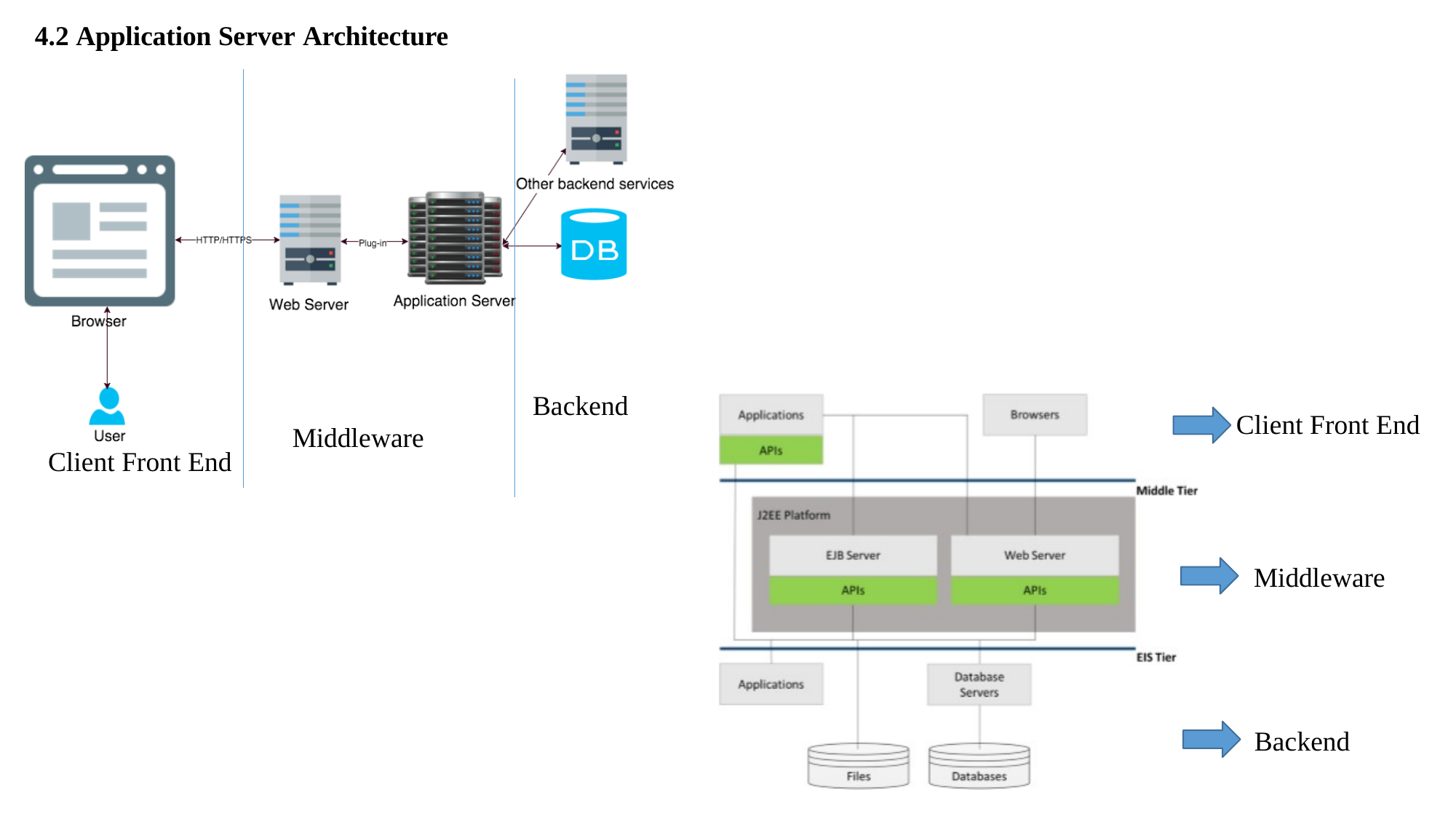

# 4.2 Application Server Architecture

Backend

Client Front End
Middleware
Client Front End
Middleware
Backend